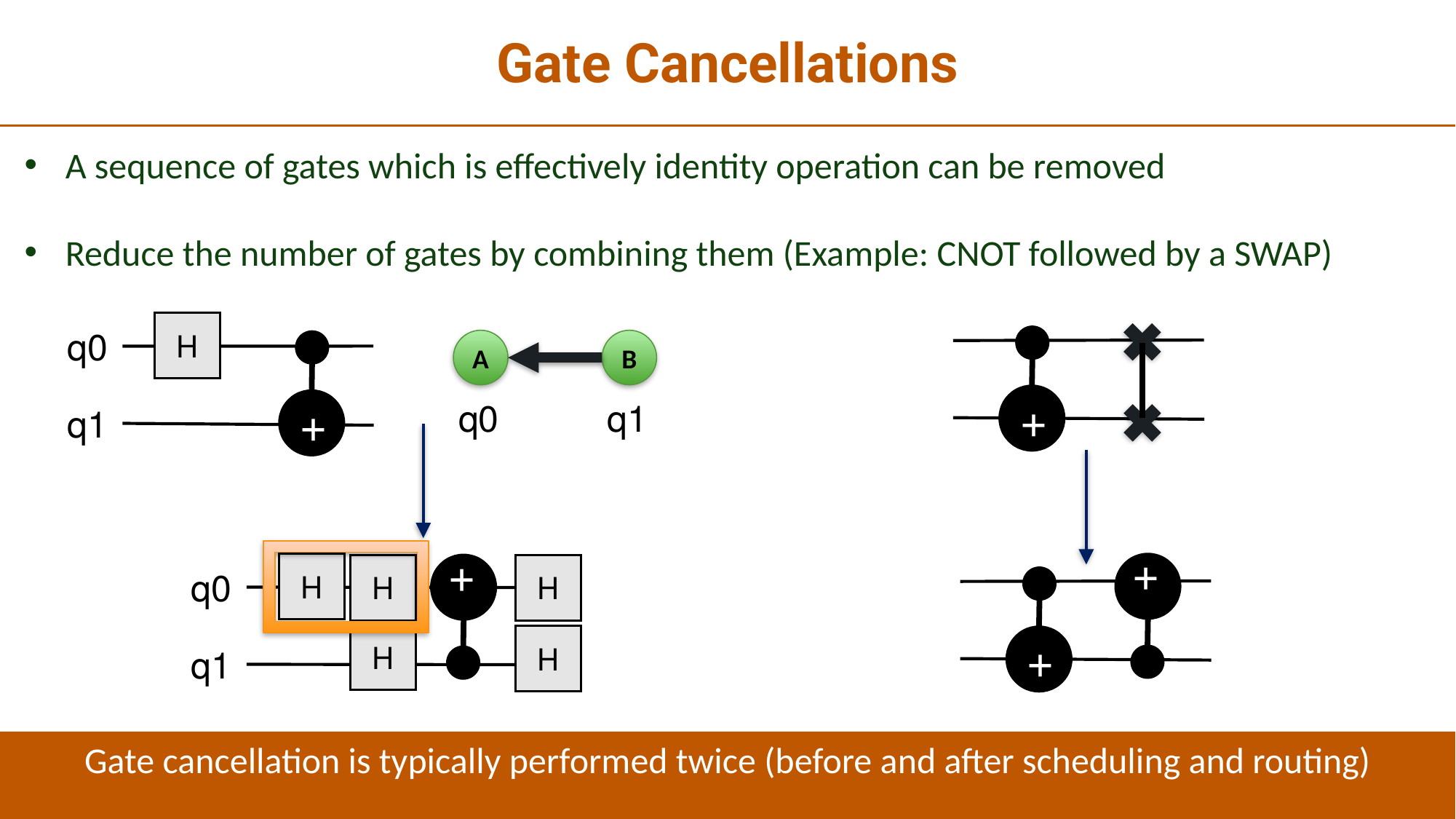

Gate Cancellations
A sequence of gates which is effectively identity operation can be removed

Reduce the number of gates by combining them (Example: CNOT followed by a SWAP)
H

+

q0
q1
A
B

+
q1
q0

+
H

+
H
H
q0
q1

+
H
H
Gate cancellation is typically performed twice (before and after scheduling and routing)